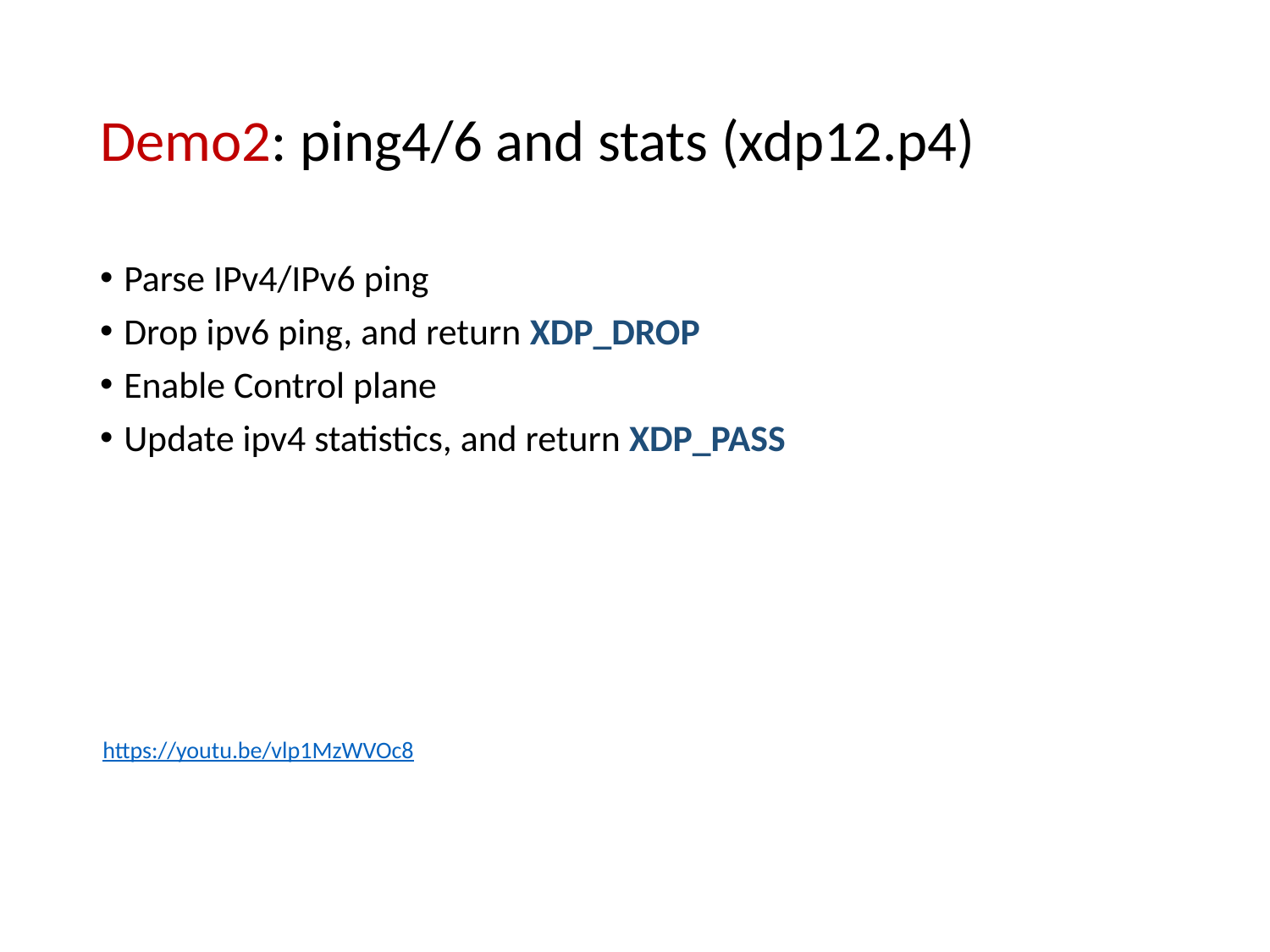

# Demo2: ping4/6 and stats (xdp12.p4)
Parse IPv4/IPv6 ping
Drop ipv6 ping, and return XDP_DROP
Enable Control plane
Update ipv4 statistics, and return XDP_PASS
https://youtu.be/vlp1MzWVOc8